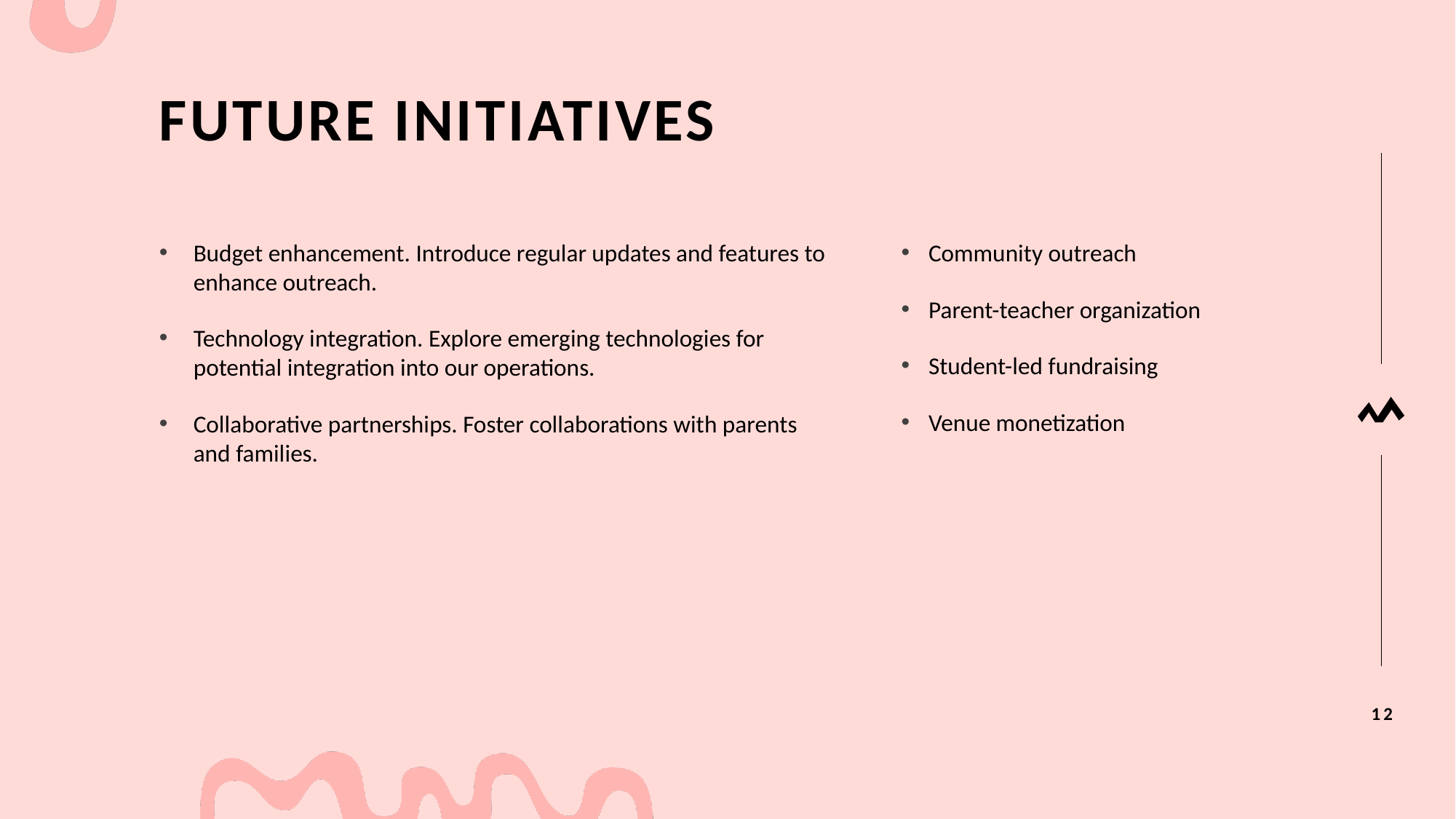

# FUTURE INITIATIVES
Budget enhancement. Introduce regular updates and features to enhance outreach.​
Technology integration. Explore emerging technologies for potential integration into our operations.​
Collaborative partnerships. Foster collaborations with parents and families.
Community outreach​
Parent-teacher organization​
Student-led fundraising​
Venue monetization
12